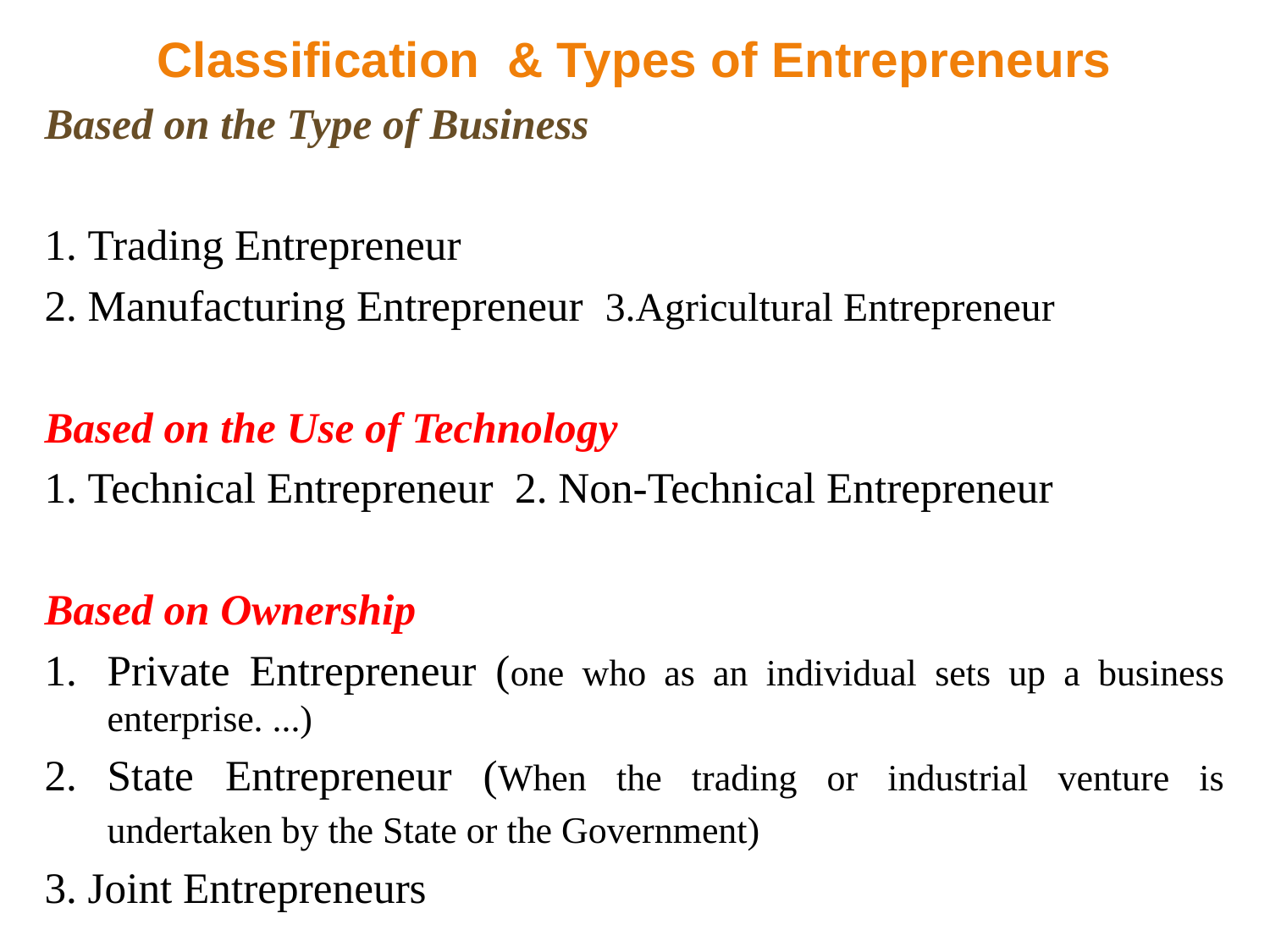

#
Classification  & Types of Entrepreneurs
Based on the Type of Business

1. Trading Entrepreneur
2. Manufacturing Entrepreneur  3.Agricultural Entrepreneur

Based on the Use of Technology
1. Technical Entrepreneur  2. Non-Technical Entrepreneur

Based on Ownership
Private Entrepreneur (one who as an individual sets up a business enterprise. ...)
State Entrepreneur (When the trading or industrial venture is undertaken by the State or the Government)
3. Joint Entrepreneurs